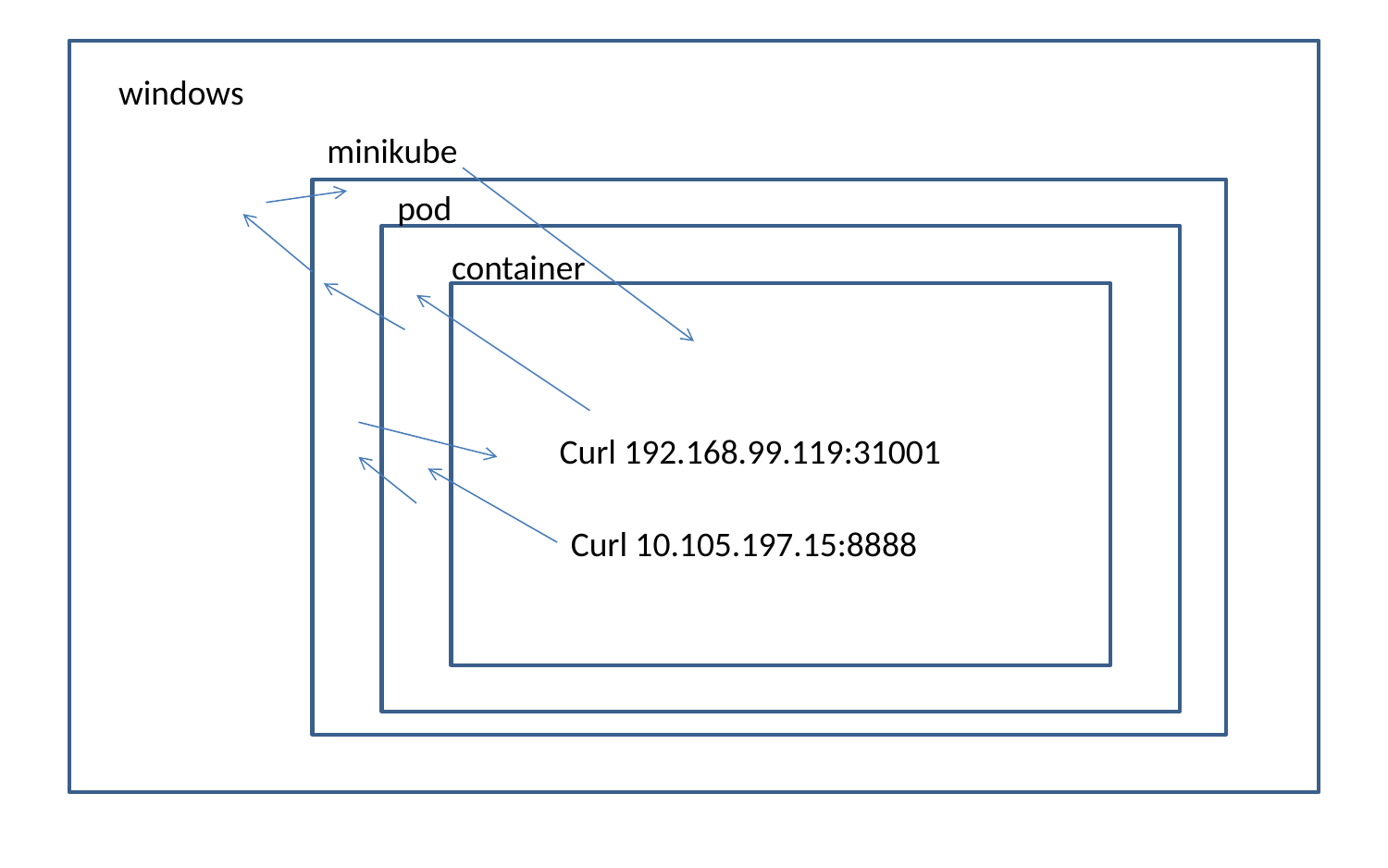

windows
minikube

pod

container

Curl 192.168.99.119:31001
Curl 10.105.197.15:8888